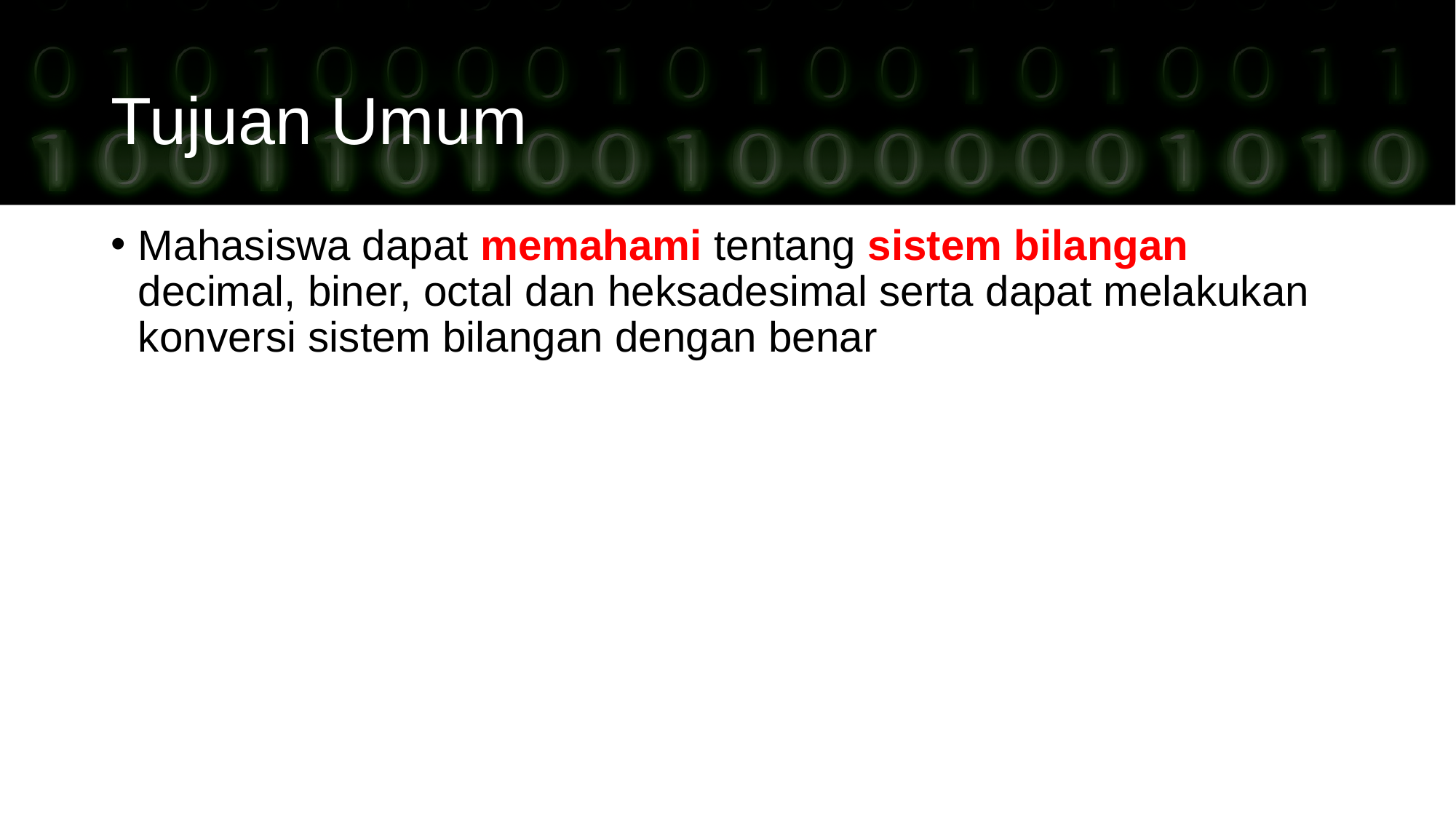

# Tujuan Umum
Mahasiswa dapat memahami tentang sistem bilangan decimal, biner, octal dan heksadesimal serta dapat melakukan konversi sistem bilangan dengan benar